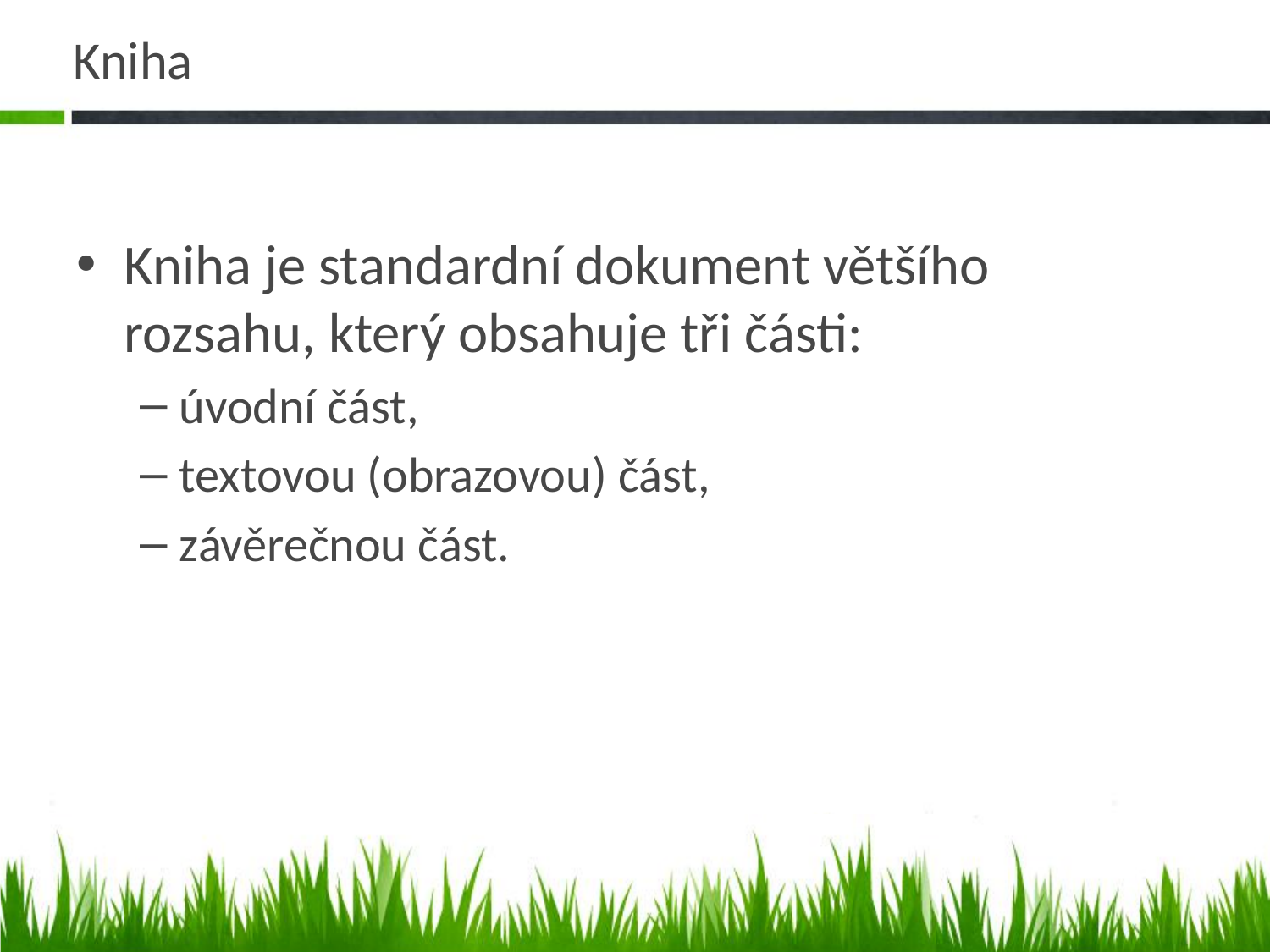

# Kniha
Kniha je standardní dokument většího  rozsahu, který obsahuje tři části:
úvodní část,
textovou (obrazovou) část,
závěrečnou část.